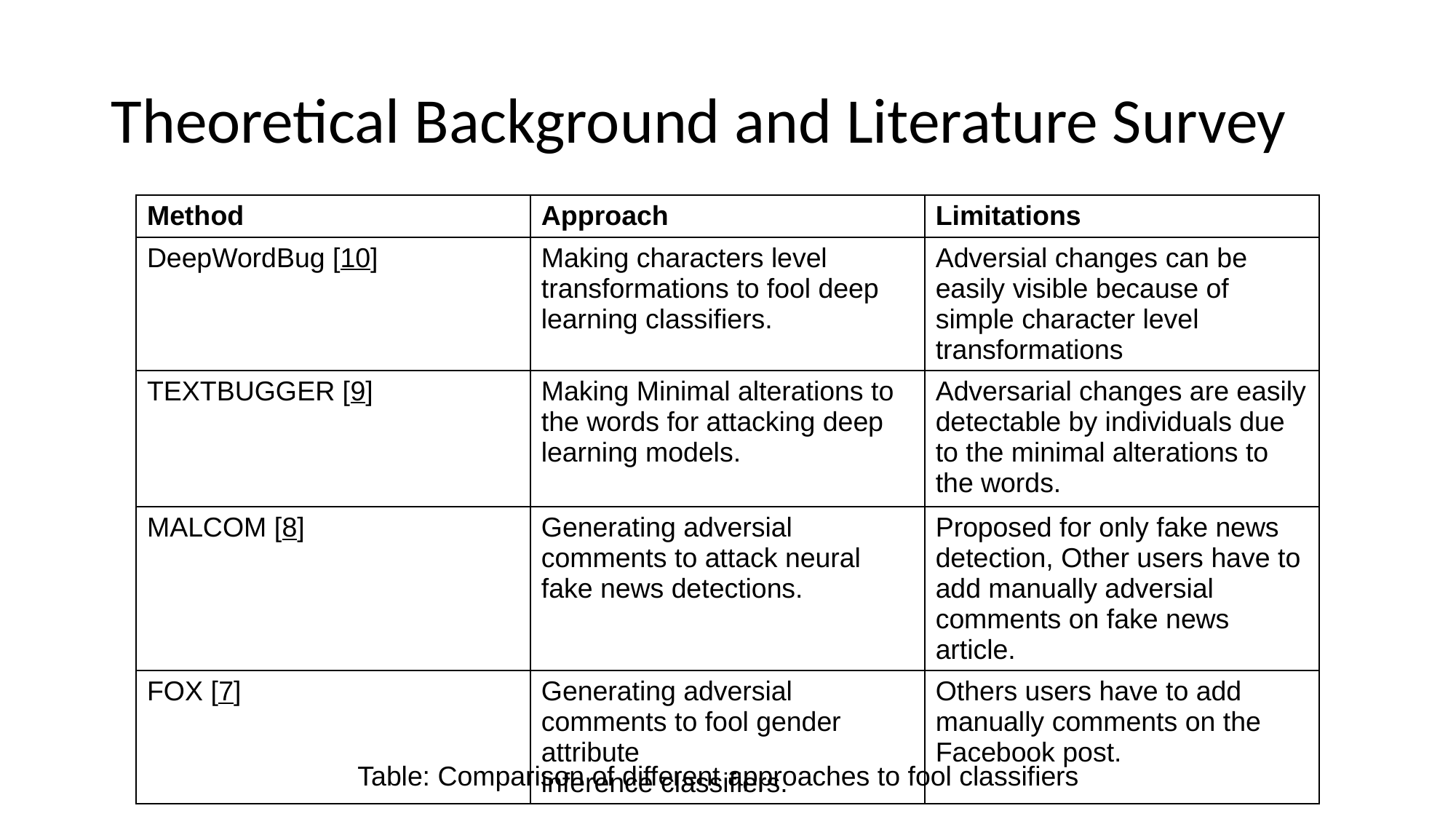

# Theoretical Background and Literature Survey
| Method | Approach | Limitations |
| --- | --- | --- |
| DeepWordBug [10] | Making characters level transformations to fool deep learning classifiers. | Adversial changes can be easily visible because of simple character level transformations |
| TEXTBUGGER [9] | Making Minimal alterations to the words for attacking deep learning models. | Adversarial changes are easily detectable by individuals due to the minimal alterations to the words. |
| MALCOM [8] | Generating adversial comments to attack neural fake news detections. | Proposed for only fake news detection, Other users have to add manually adversial comments on fake news article. |
| FOX [7] | Generating adversial comments to fool gender attribute inference classifiers. | Others users have to add manually comments on the Facebook post. |
Table: Comparison of different approaches to fool classifiers